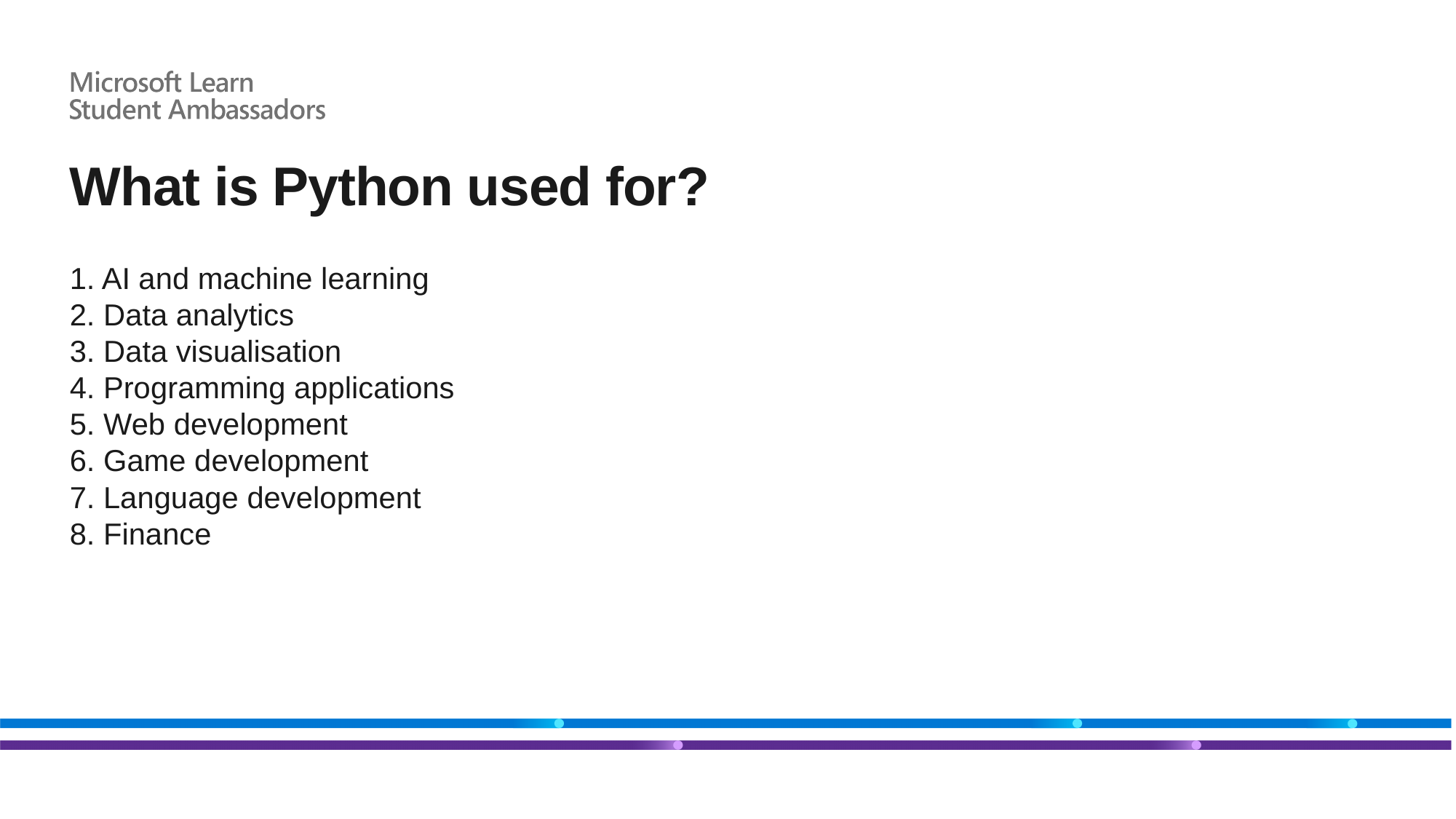

# What is Python used for?
1. AI and machine learning
2. Data analytics
3. Data visualisation
4. Programming applications
5. Web development
6. Game development
7. Language development
8. Finance